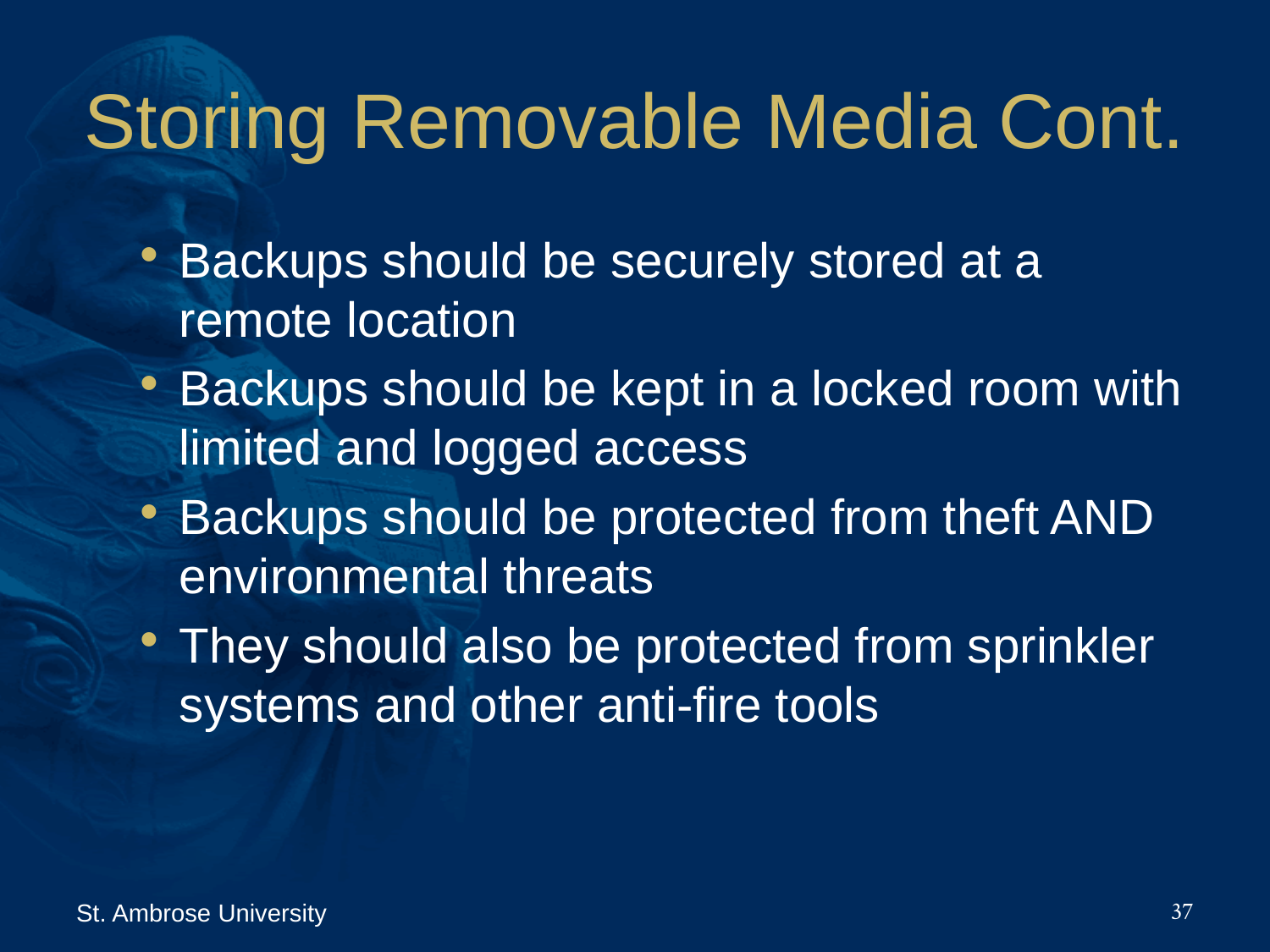

# Storing Removable Media Cont.
Backups should be securely stored at a remote location
Backups should be kept in a locked room with limited and logged access
Backups should be protected from theft AND environmental threats
They should also be protected from sprinkler systems and other anti-fire tools
37
St. Ambrose University